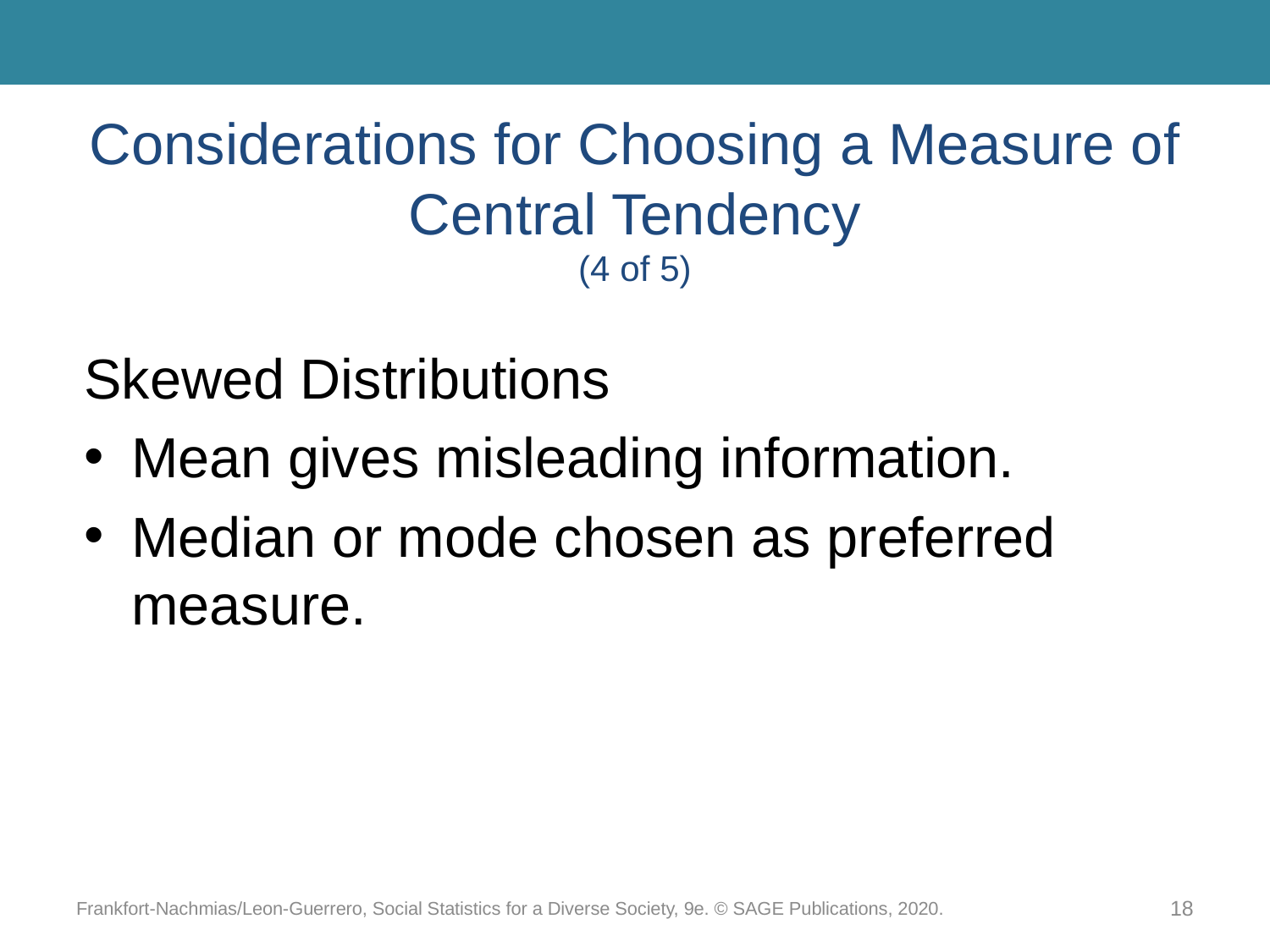

# Considerations for Choosing a Measure of Central Tendency (4 of 5)
Skewed Distributions
Mean gives misleading information.
Median or mode chosen as preferred measure.

Frankfort-Nachmias/Leon-Guerrero, Social Statistics for a Diverse Society, 9e. © SAGE Publications, 2020.
18